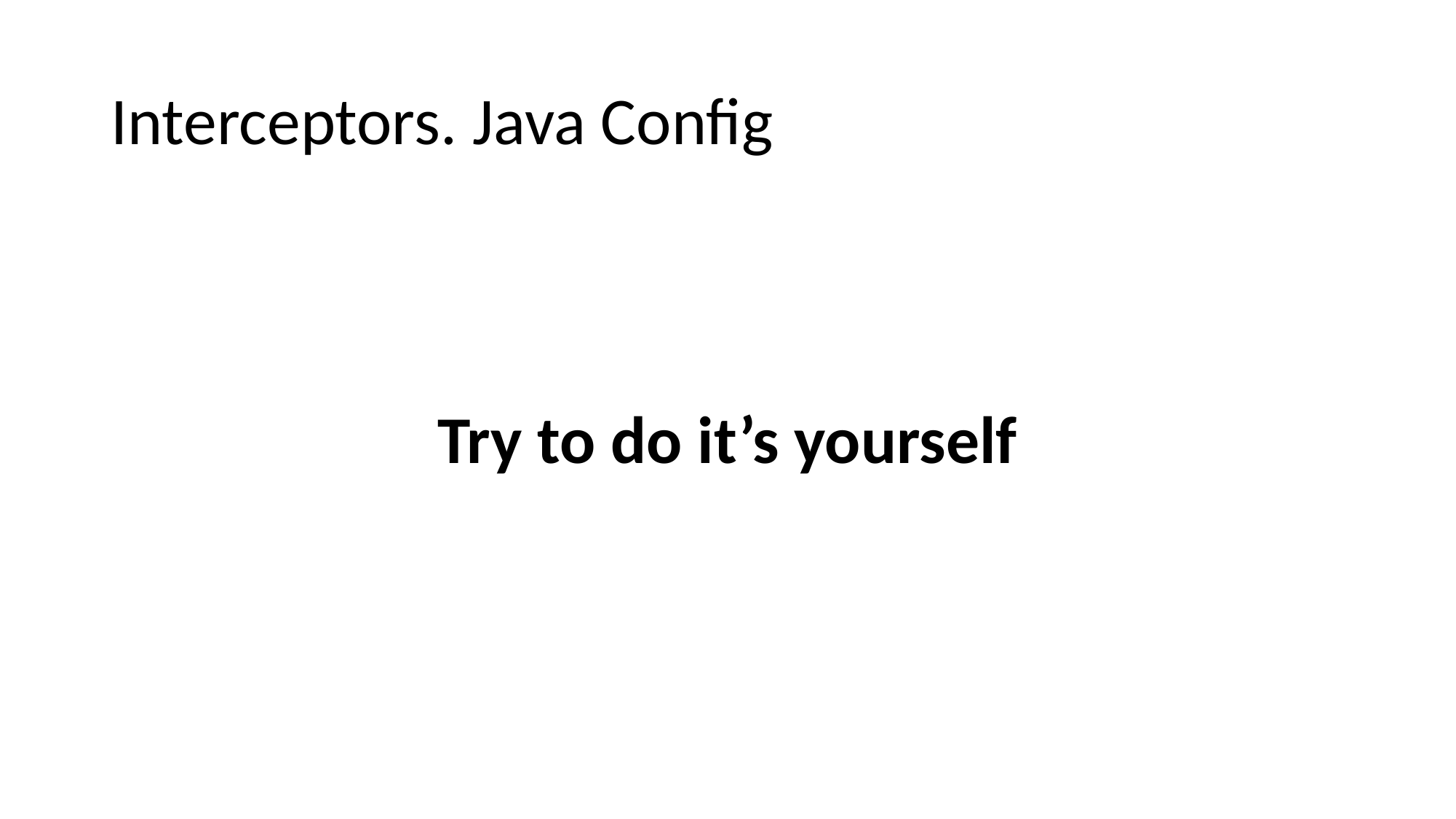

# Interceptors. Java Config

Try to do it’s yourself